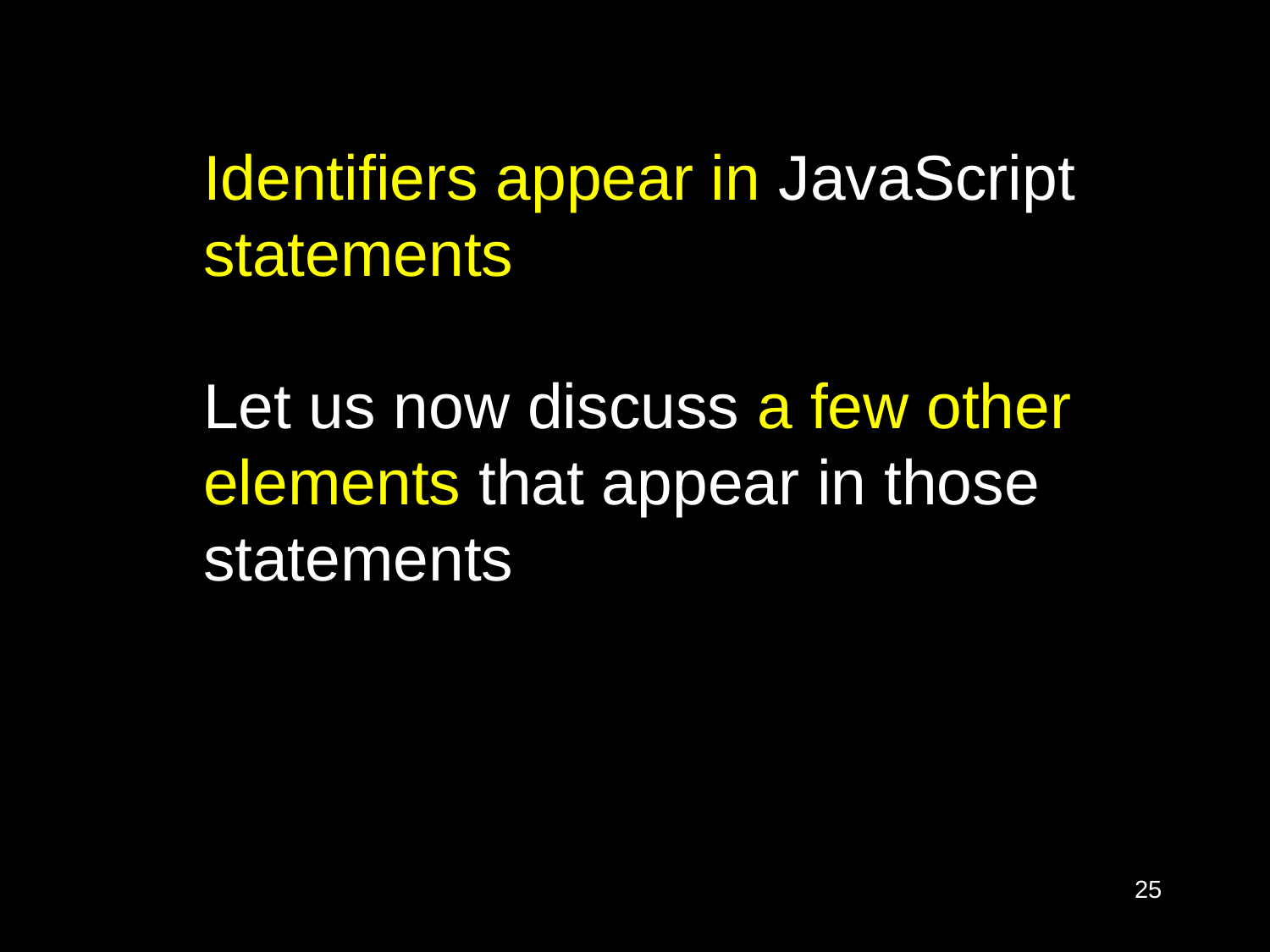

# Identifiers appear in JavaScript statements Let us now discuss a few other elements that appear in those statements
25